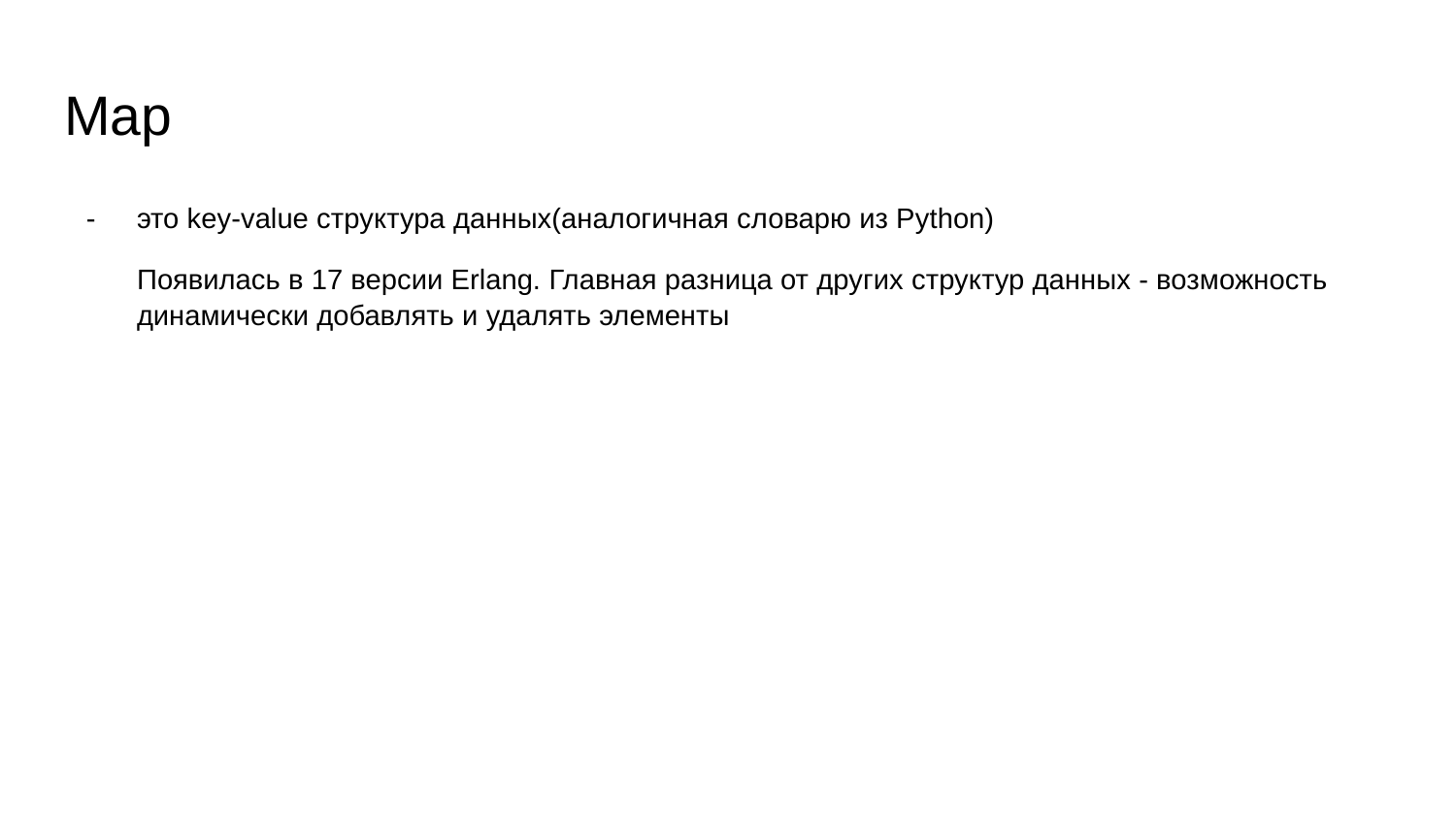

# Map
это key-value структура данных(аналогичная словарю из Python)
Появилась в 17 версии Erlang. Главная разница от других структур данных - возможность динамически добавлять и удалять элементы